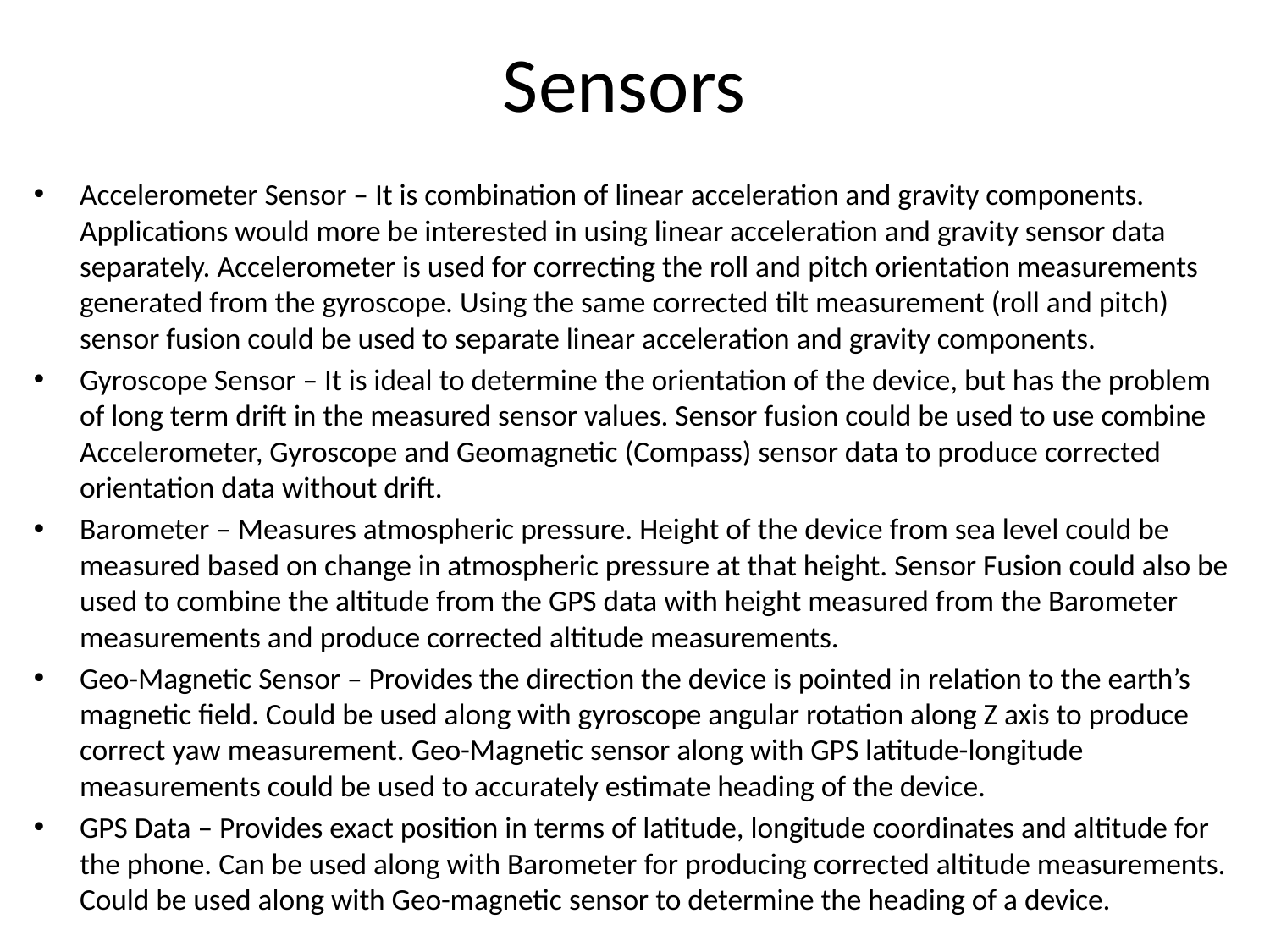

# Sensors
Accelerometer Sensor – It is combination of linear acceleration and gravity components. Applications would more be interested in using linear acceleration and gravity sensor data separately. Accelerometer is used for correcting the roll and pitch orientation measurements generated from the gyroscope. Using the same corrected tilt measurement (roll and pitch) sensor fusion could be used to separate linear acceleration and gravity components.
Gyroscope Sensor – It is ideal to determine the orientation of the device, but has the problem of long term drift in the measured sensor values. Sensor fusion could be used to use combine Accelerometer, Gyroscope and Geomagnetic (Compass) sensor data to produce corrected orientation data without drift.
Barometer – Measures atmospheric pressure. Height of the device from sea level could be measured based on change in atmospheric pressure at that height. Sensor Fusion could also be used to combine the altitude from the GPS data with height measured from the Barometer measurements and produce corrected altitude measurements.
Geo-Magnetic Sensor – Provides the direction the device is pointed in relation to the earth’s magnetic field. Could be used along with gyroscope angular rotation along Z axis to produce correct yaw measurement. Geo-Magnetic sensor along with GPS latitude-longitude measurements could be used to accurately estimate heading of the device.
GPS Data – Provides exact position in terms of latitude, longitude coordinates and altitude for the phone. Can be used along with Barometer for producing corrected altitude measurements. Could be used along with Geo-magnetic sensor to determine the heading of a device.